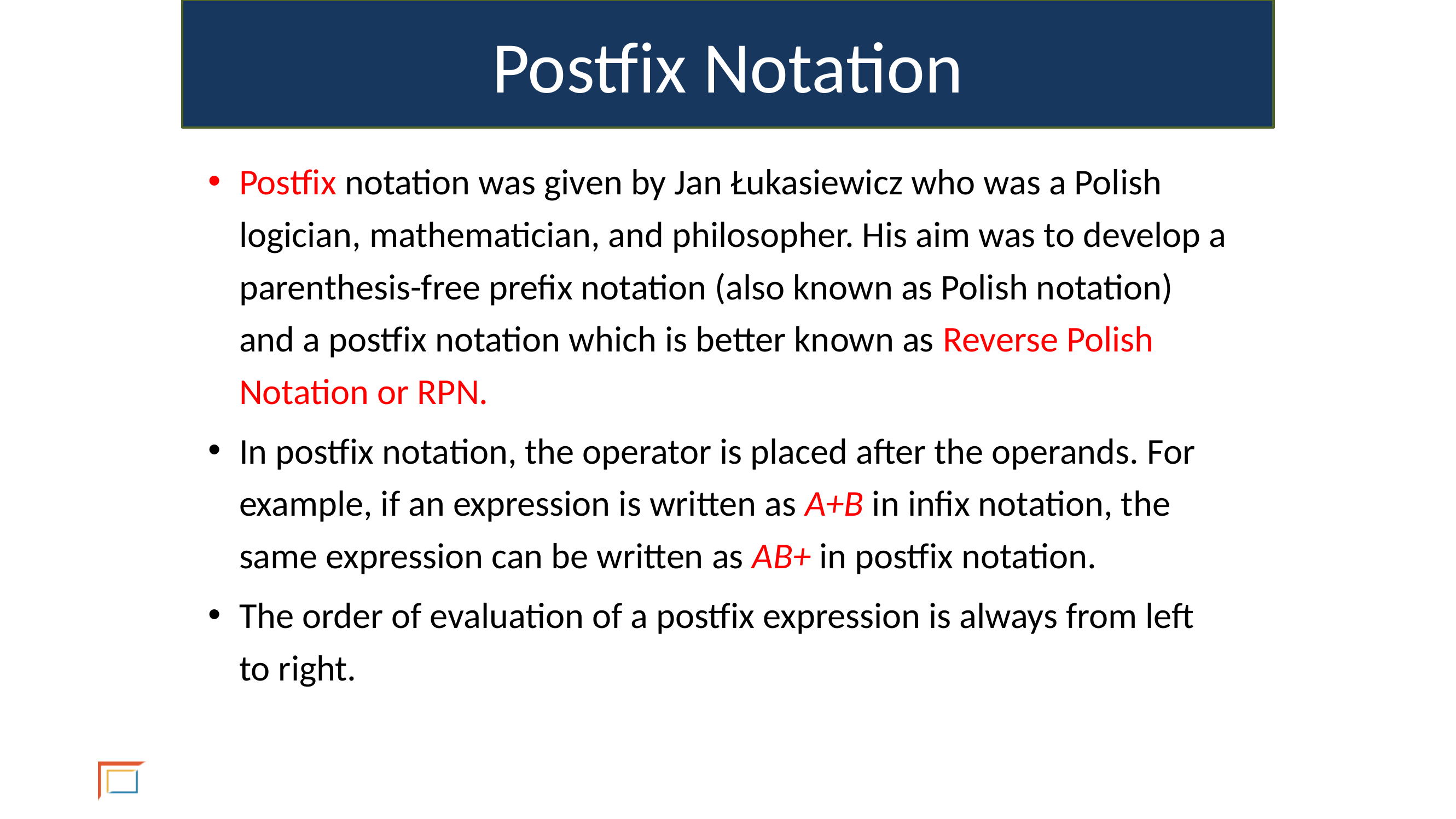

Postfix Notation
Postfix notation was given by Jan Łukasiewicz who was a Polish logician, mathematician, and philosopher. His aim was to develop a parenthesis-free prefix notation (also known as Polish notation) and a postfix notation which is better known as Reverse Polish Notation or RPN.
In postfix notation, the operator is placed after the operands. For example, if an expression is written as A+B in infix notation, the same expression can be written as AB+ in postfix notation.
The order of evaluation of a postfix expression is always from left to right.